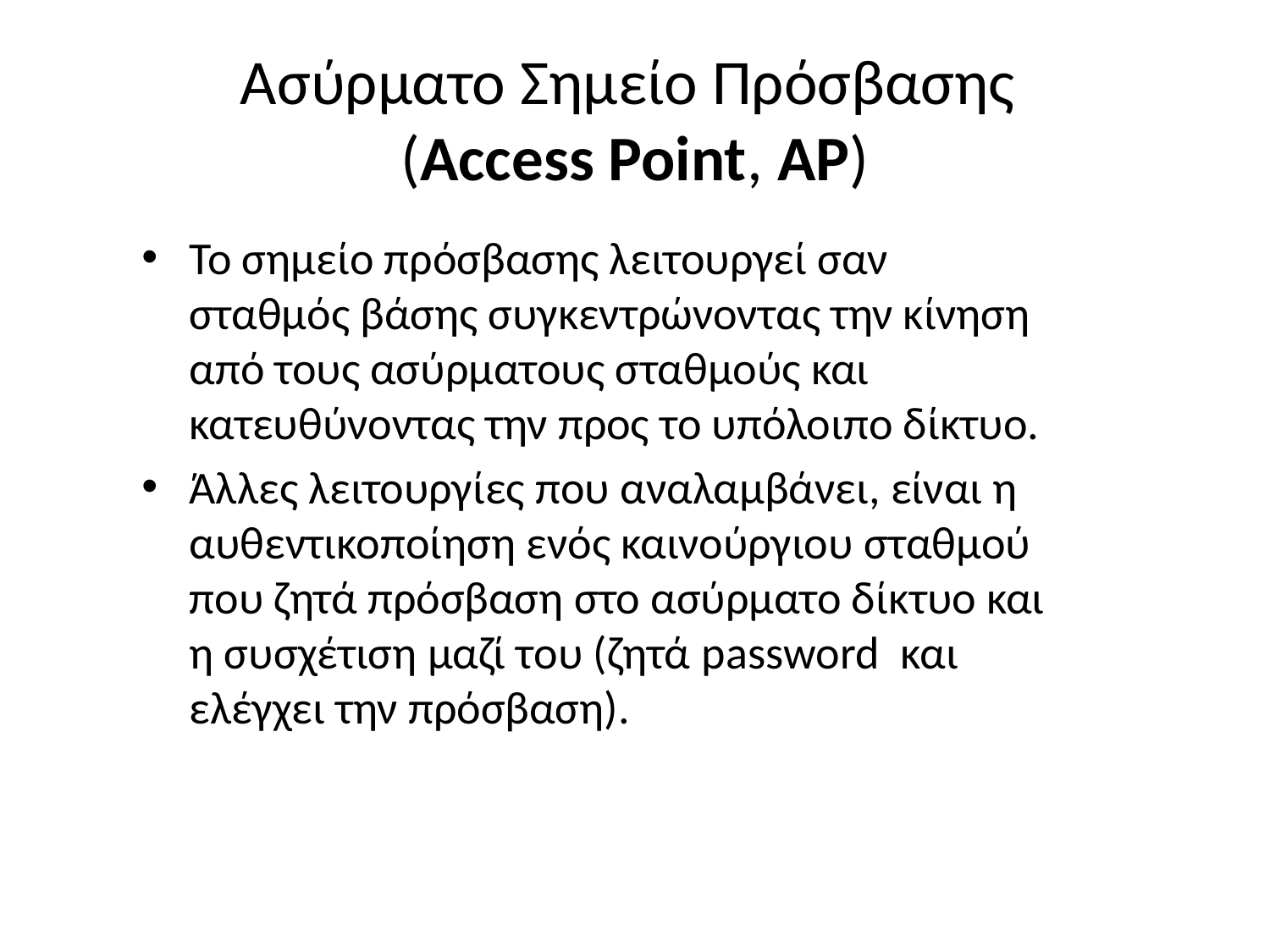

# Ασύρματο Σημείο Πρόσβασης (Access Point, AP)
Το σημείο πρόσβασης λειτουργεί σαν σταθμός βάσης συγκεντρώνοντας την κίνηση από τους ασύρματους σταθμούς και κατευθύνοντας την προς το υπόλοιπο δίκτυο.
Άλλες λειτουργίες που αναλαμβάνει, είναι η αυθεντικοποίηση ενός καινούργιου σταθμού που ζητά πρόσβαση στο ασύρματο δίκτυο και η συσχέτιση μαζί του (ζητά password  και ελέγχει την πρόσβαση).